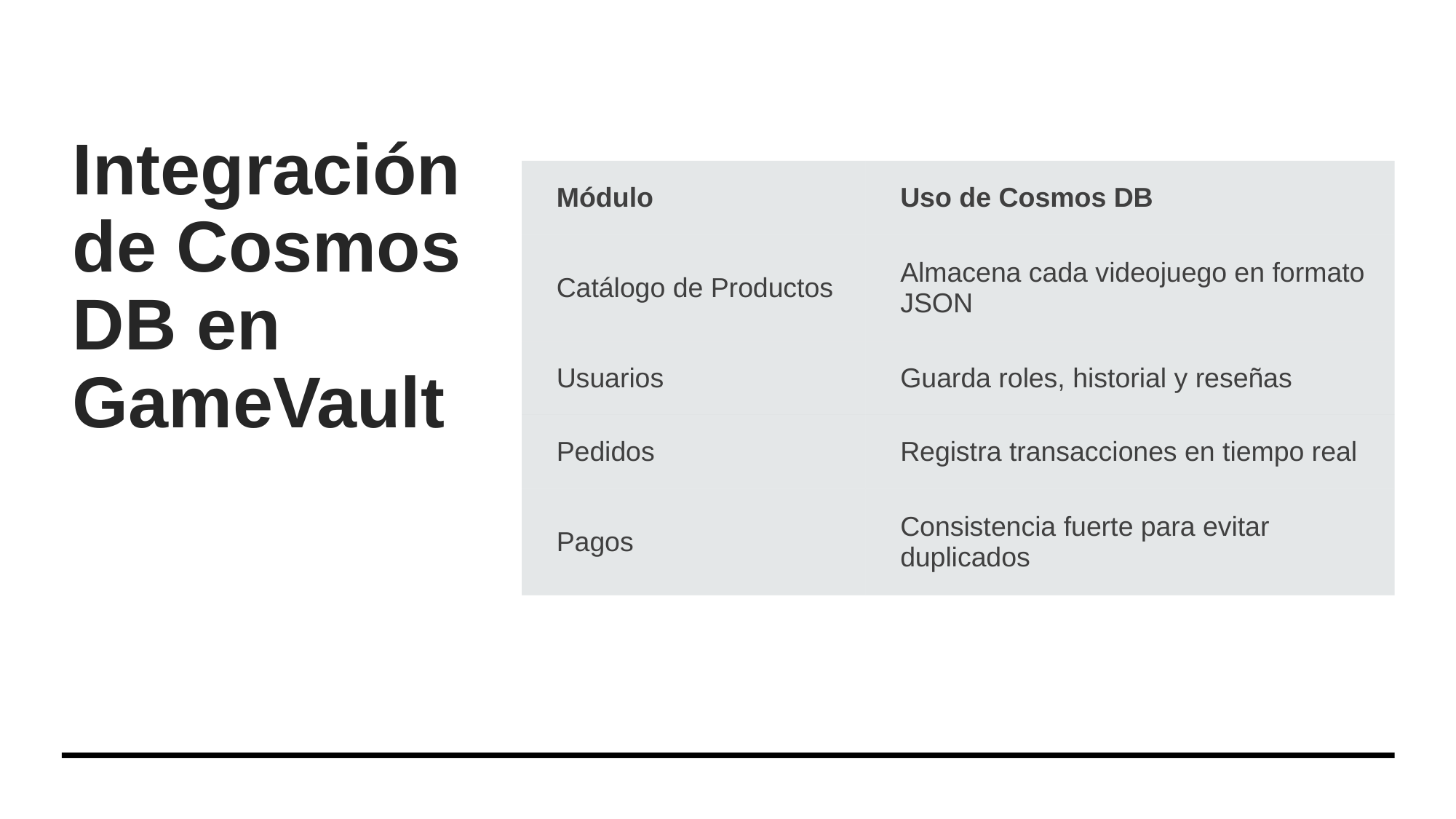

# Integración de Cosmos DB en GameVault
| Módulo | Uso de Cosmos DB |
| --- | --- |
| Catálogo de Productos | Almacena cada videojuego en formato JSON |
| Usuarios | Guarda roles, historial y reseñas |
| Pedidos | Registra transacciones en tiempo real |
| Pagos | Consistencia fuerte para evitar duplicados |